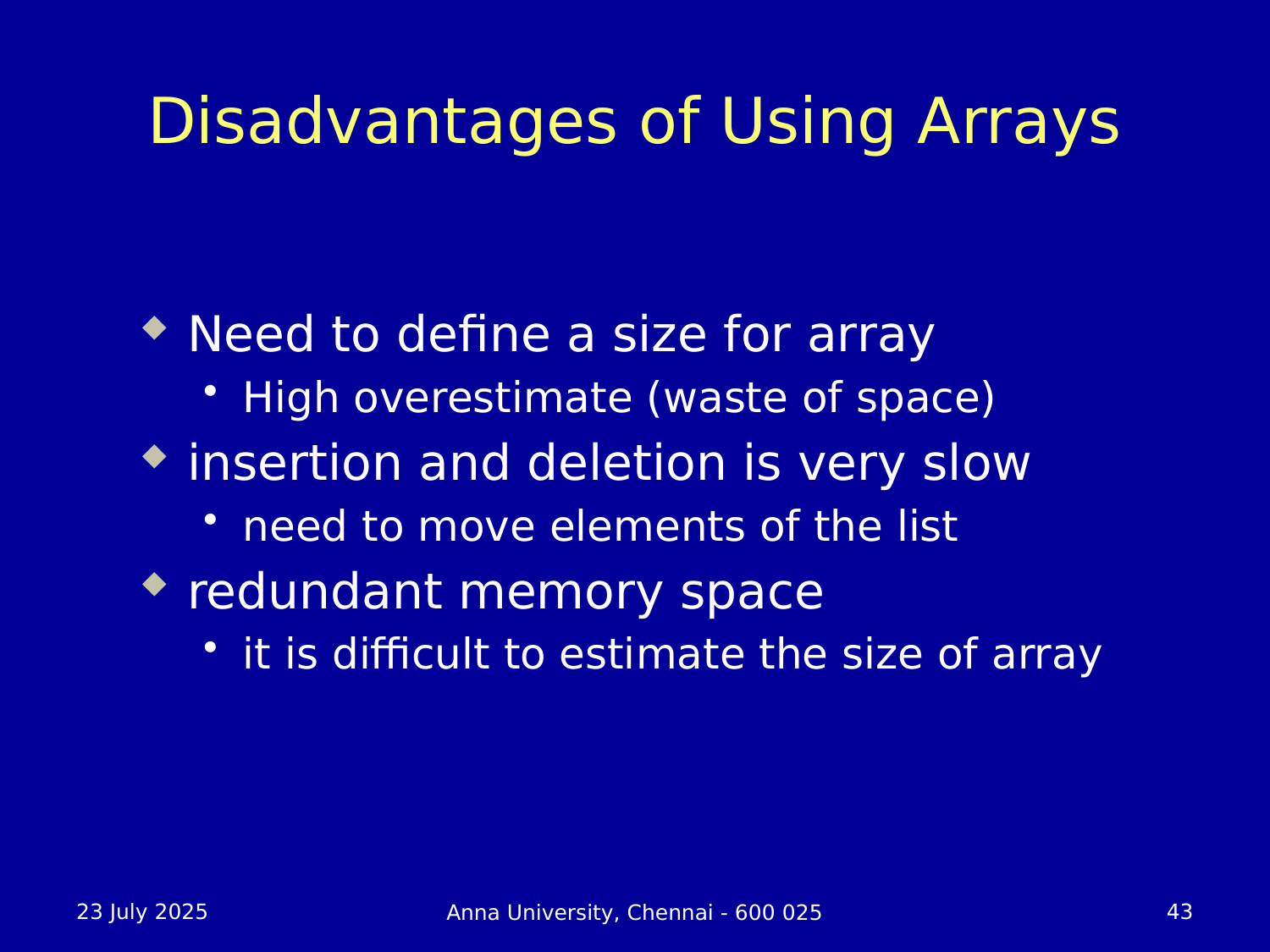

# Disadvantages of Using Arrays
Need to define a size for array
High overestimate (waste of space)
insertion and deletion is very slow
need to move elements of the list
redundant memory space
it is difficult to estimate the size of array
23 July 2025
43
Anna University, Chennai - 600 025